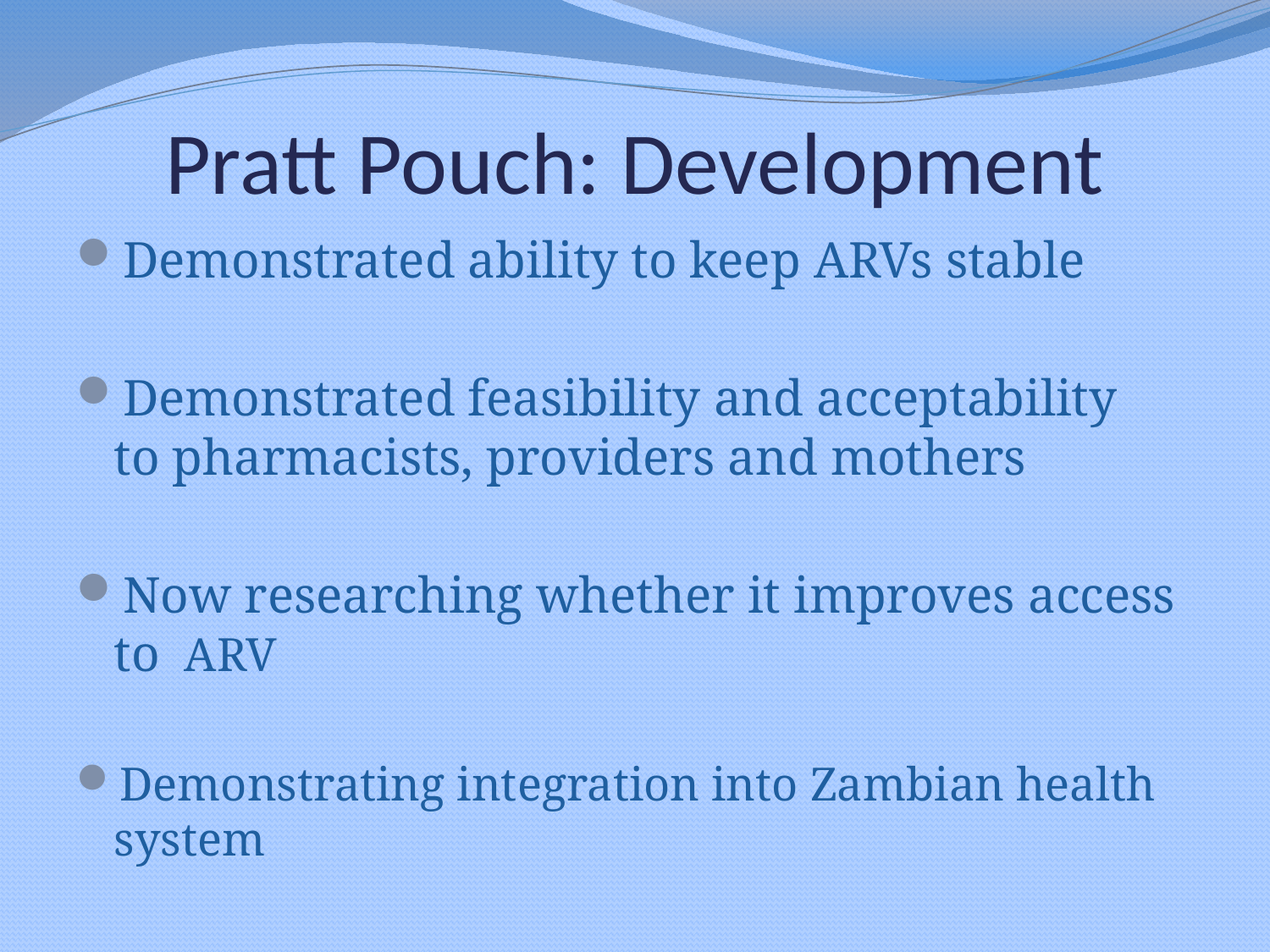

# Pratt Pouch: Development
Demonstrated ability to keep ARVs stable

Demonstrated feasibility and acceptability
to pharmacists, providers and mothers

Now researching whether it improves access to  ARV

Demonstrating integration into Zambian health system